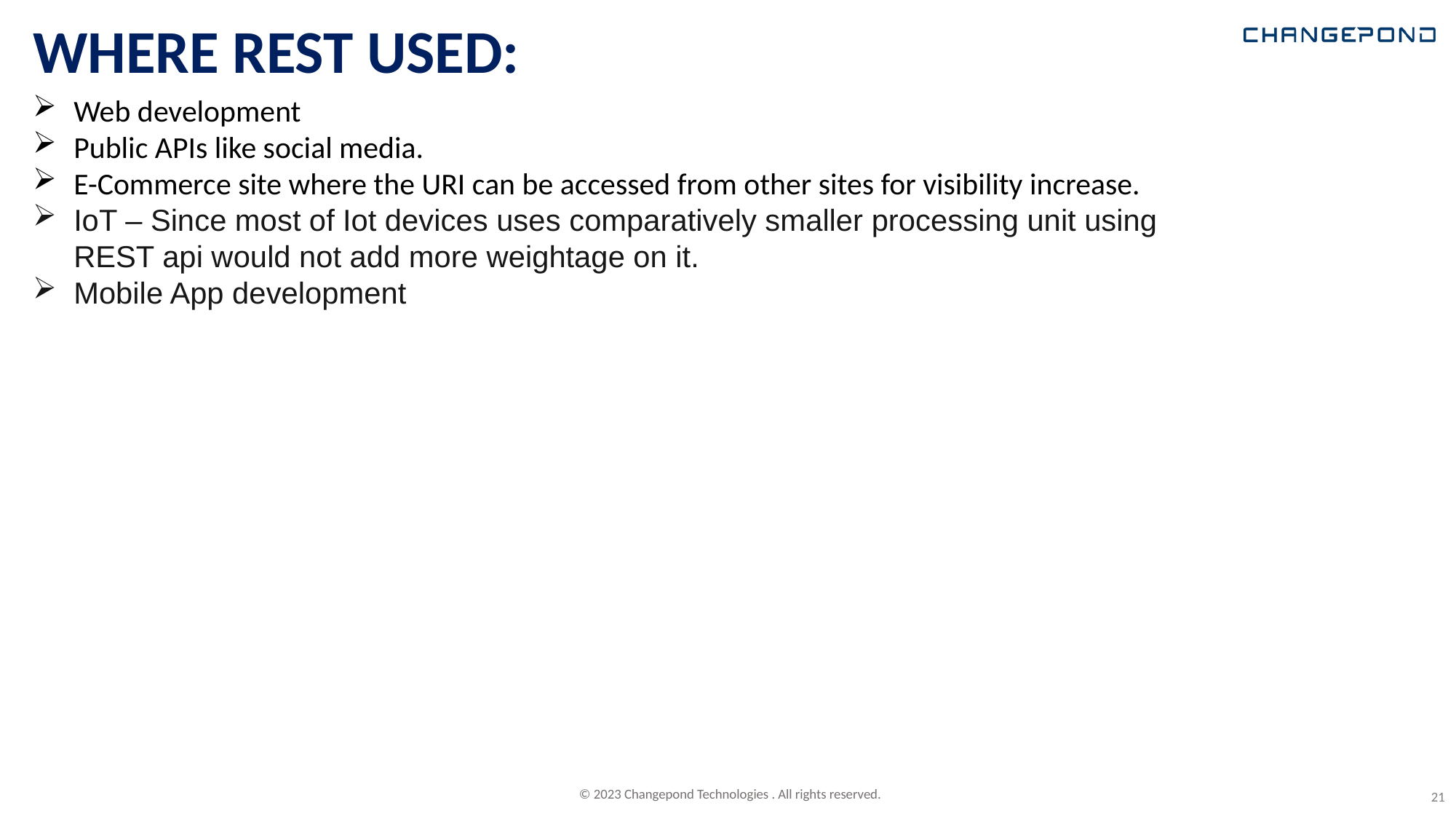

# WHERE REST USED:
Web development
Public APIs like social media.
E-Commerce site where the URI can be accessed from other sites for visibility increase.
IoT – Since most of Iot devices uses comparatively smaller processing unit using REST api would not add more weightage on it.
Mobile App development